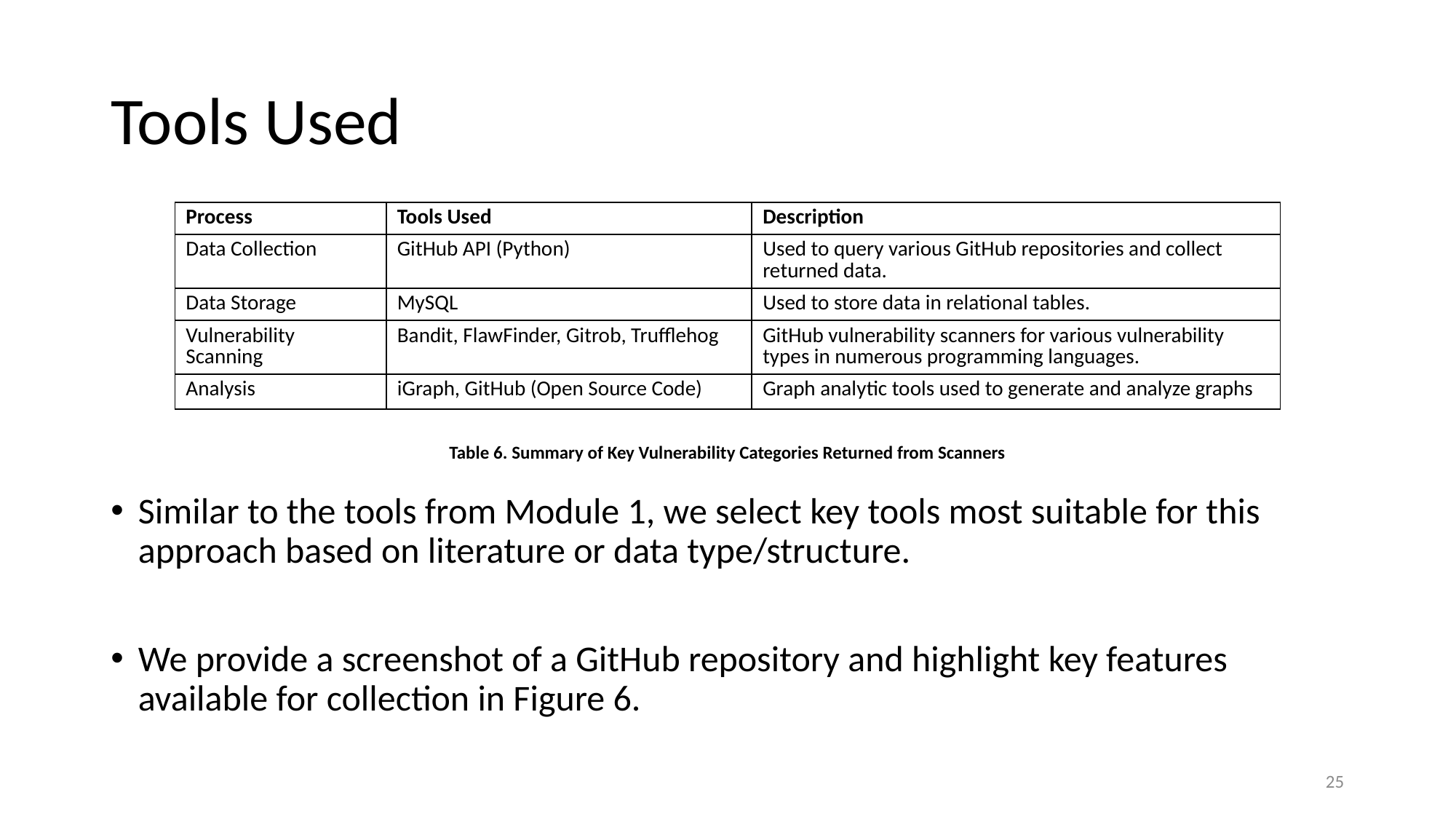

# Tools Used
| Process | Tools Used | Description |
| --- | --- | --- |
| Data Collection | GitHub API (Python) | Used to query various GitHub repositories and collect returned data. |
| Data Storage | MySQL | Used to store data in relational tables. |
| Vulnerability Scanning | Bandit, FlawFinder, Gitrob, Trufflehog | GitHub vulnerability scanners for various vulnerability types in numerous programming languages. |
| Analysis | iGraph, GitHub (Open Source Code) | Graph analytic tools used to generate and analyze graphs |
Table 6. Summary of Key Vulnerability Categories Returned from Scanners
Similar to the tools from Module 1, we select key tools most suitable for this approach based on literature or data type/structure.

We provide a screenshot of a GitHub repository and highlight key features available for collection in Figure 6.
25